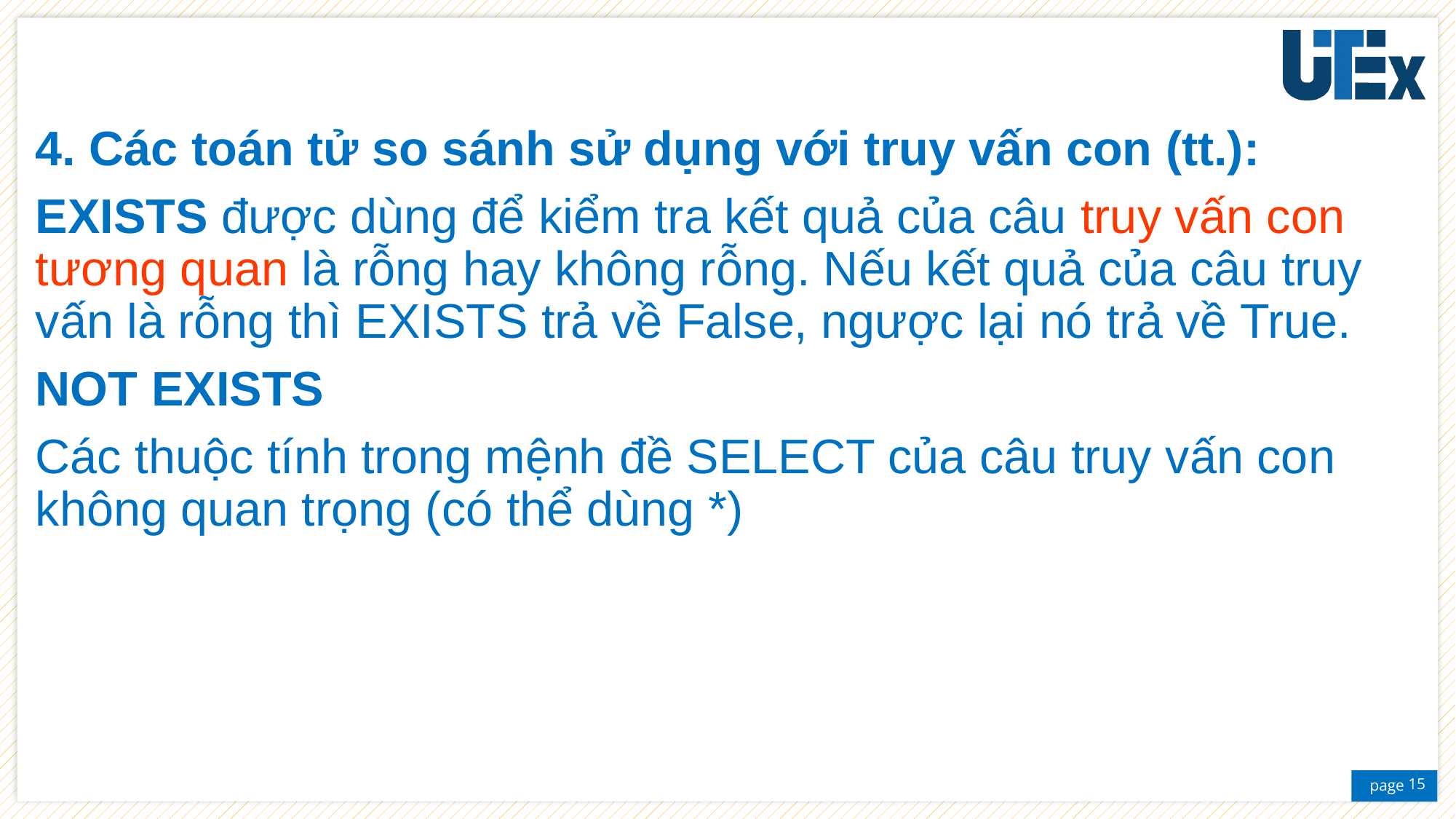

4. Các toán tử so sánh sử dụng với truy vấn con (tt.):
EXISTS được dùng để kiểm tra kết quả của câu truy vấn con tương quan là rỗng hay không rỗng. Nếu kết quả của câu truy vấn là rỗng thì EXISTS trả về False, ngược lại nó trả về True.
NOT EXISTS
Các thuộc tính trong mệnh đề SELECT của câu truy vấn con không quan trọng (có thể dùng *)

15